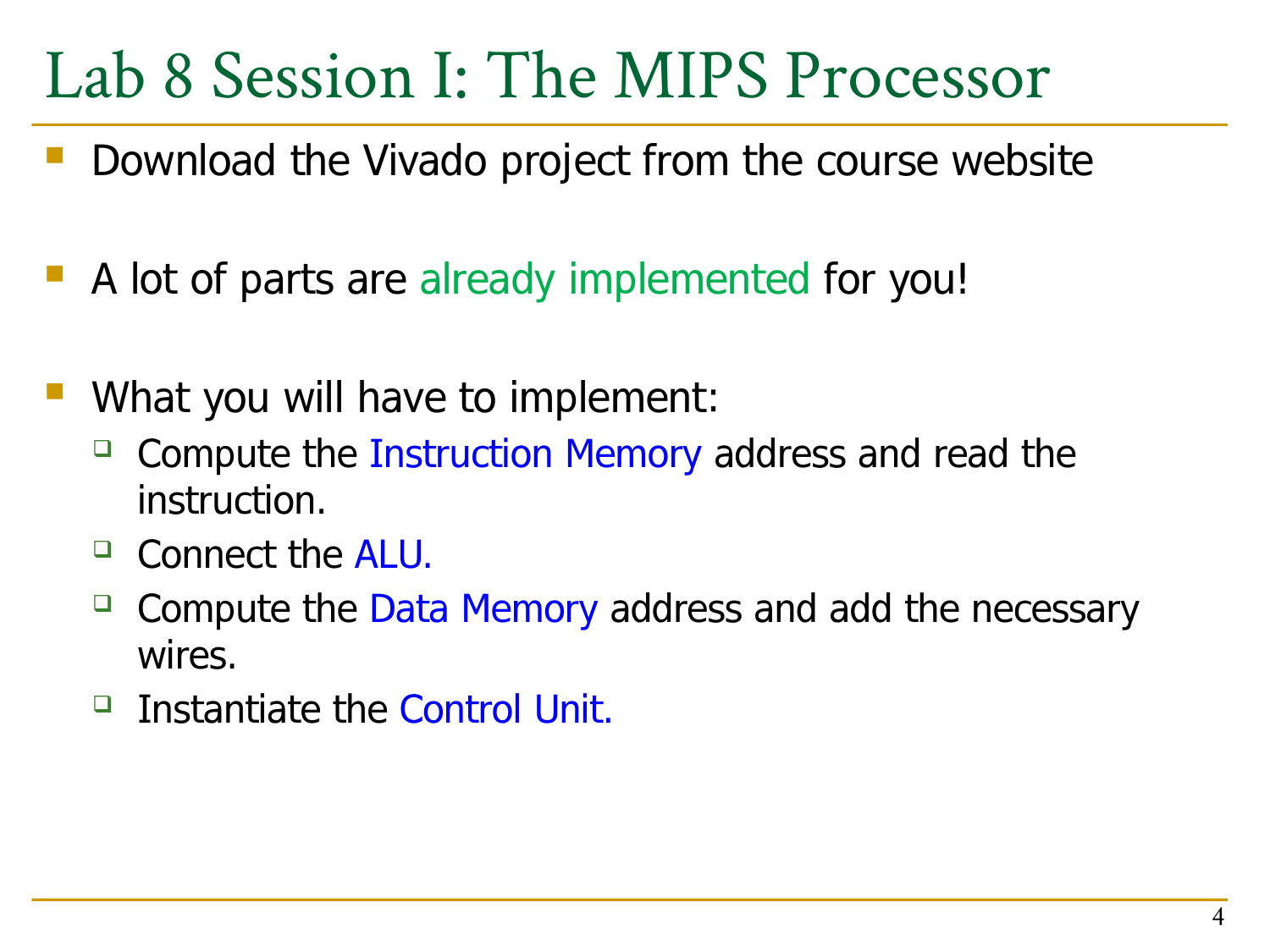

# Lab 8 Session I: The MIPS Processor
Download the Vivado project from the course website

A lot of parts are already implemented for you!

What you will have to implement:
Compute the Instruction Memory address and read the instruction.
Connect the ALU.
Compute the Data Memory address and add the necessary wires.
Instantiate the Control Unit.

4